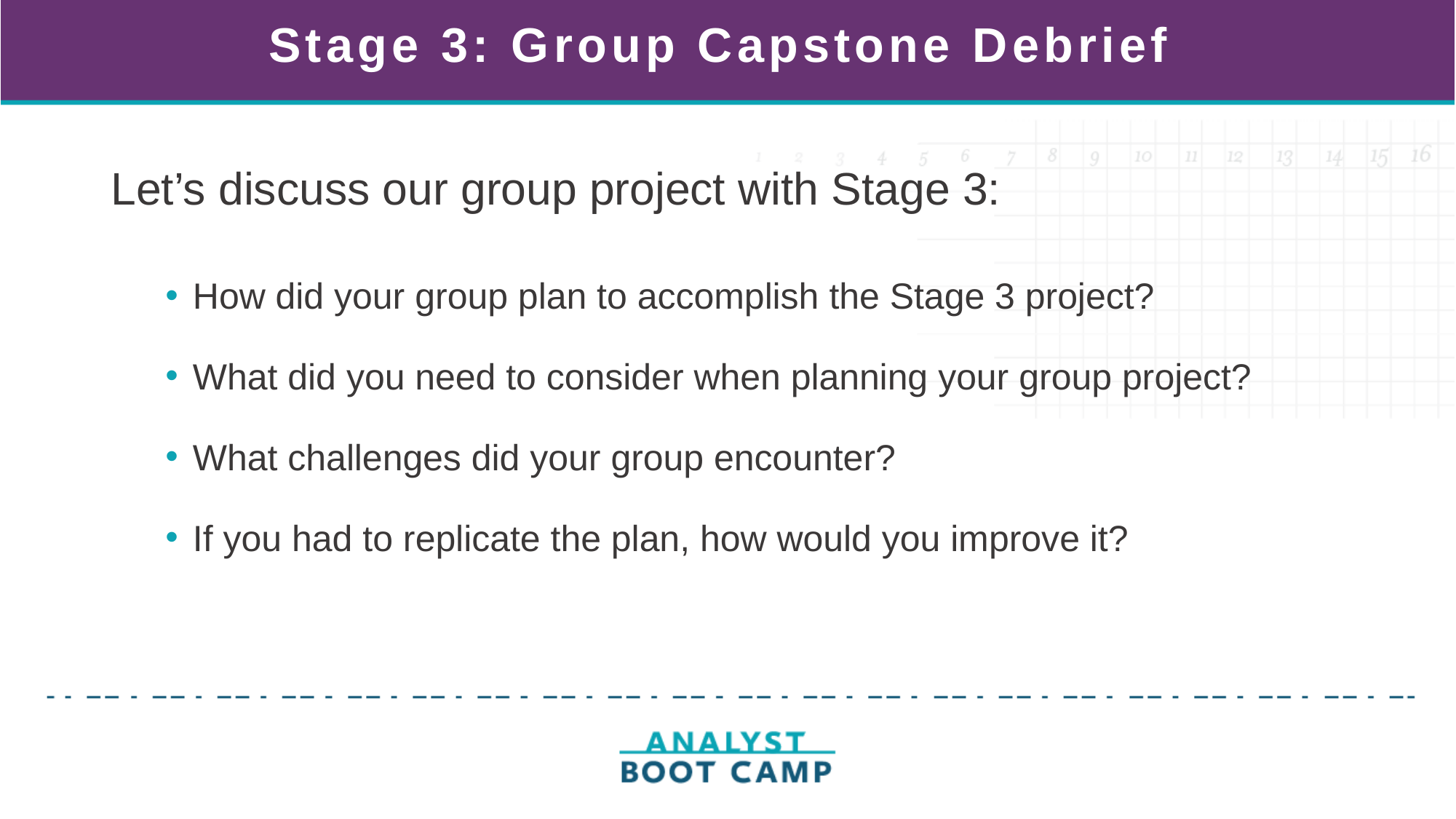

# Stage 3: Group Capstone Debrief
Let’s discuss our group project with Stage 3:

How did your group plan to accomplish the Stage 3 project?
What did you need to consider when planning your group project?
What challenges did your group encounter?
If you had to replicate the plan, how would you improve it?